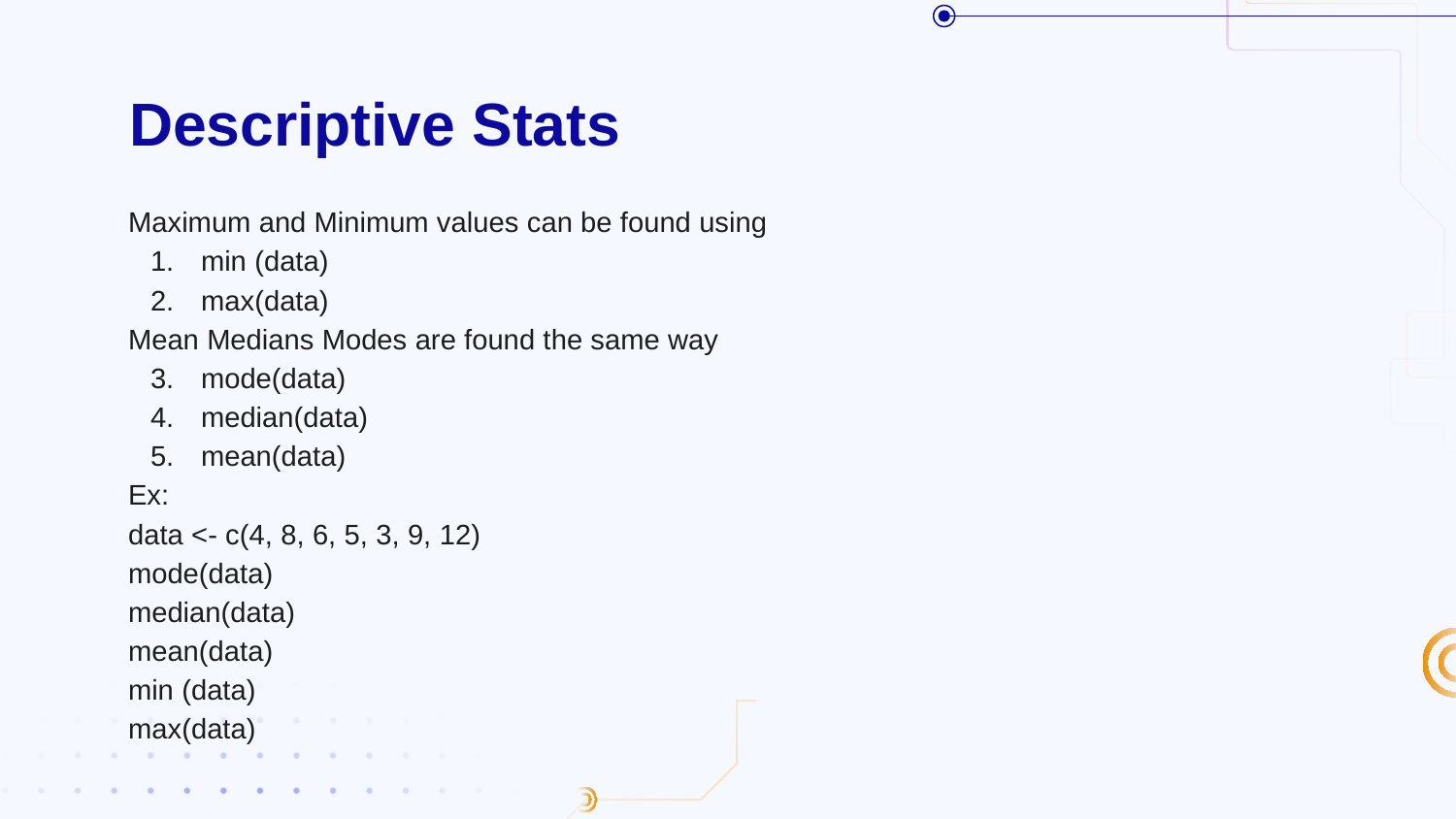

# Descriptive Stats
Maximum and Minimum values can be found using
min (data)
max(data)
Mean Medians Modes are found the same way
mode(data)
median(data)
mean(data)
Ex:
data <- c(4, 8, 6, 5, 3, 9, 12)
mode(data)
median(data)
mean(data)
min (data)
max(data)